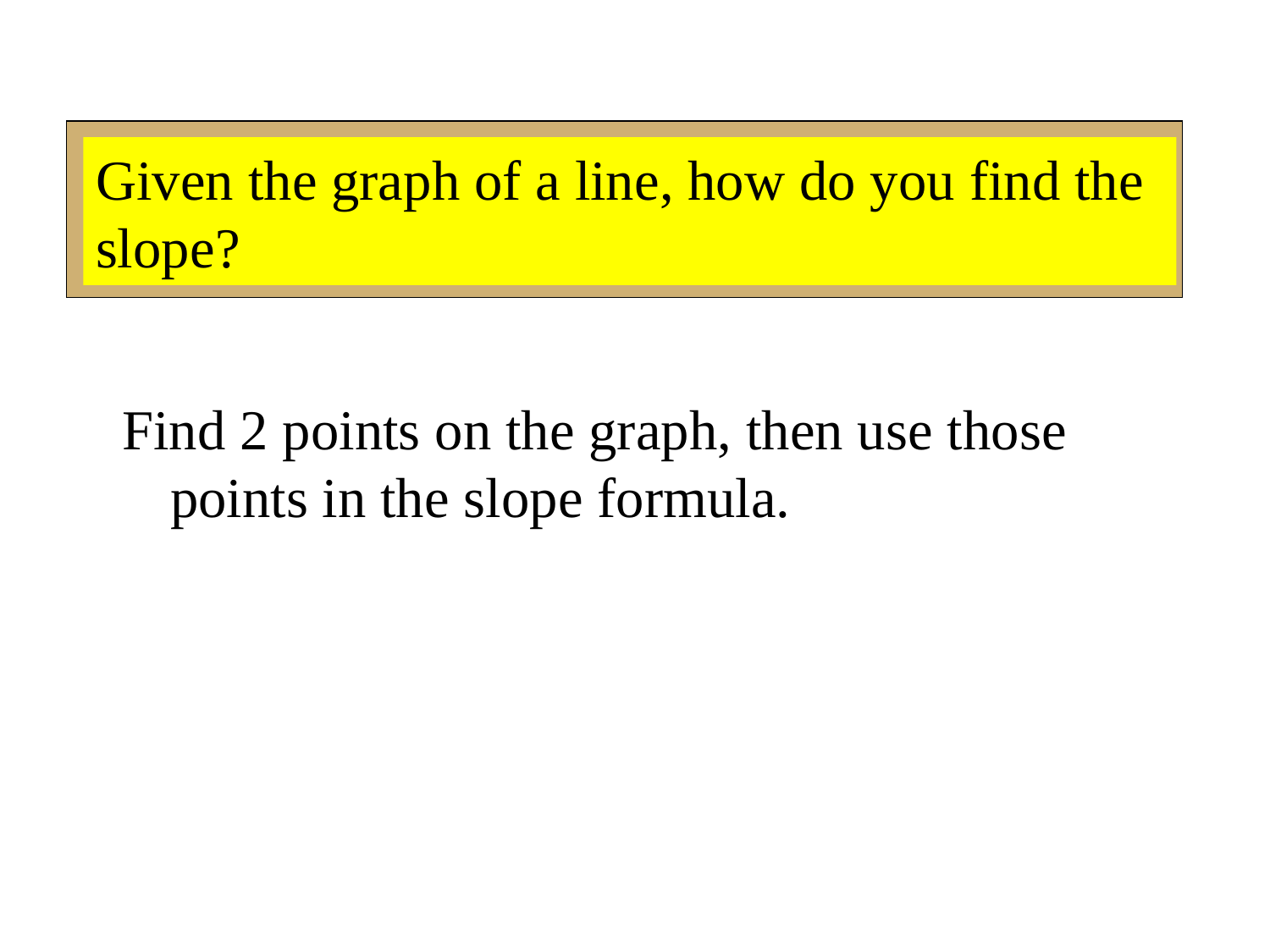

Given the graph of a line, how do you find the slope?
Find 2 points on the graph, then use those points in the slope formula.